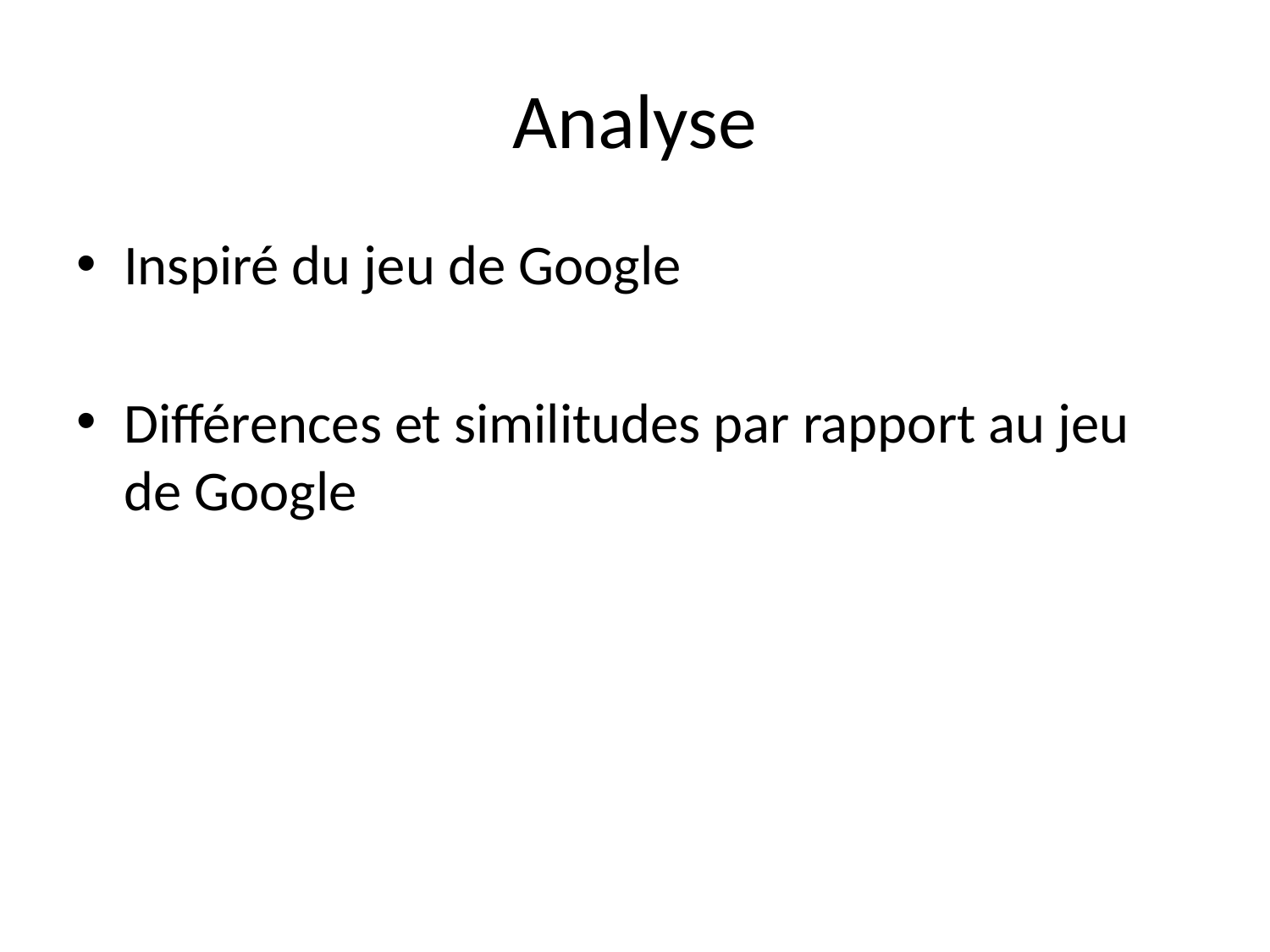

# Analyse
Inspiré du jeu de Google

Différences et similitudes par rapport au jeu de Google